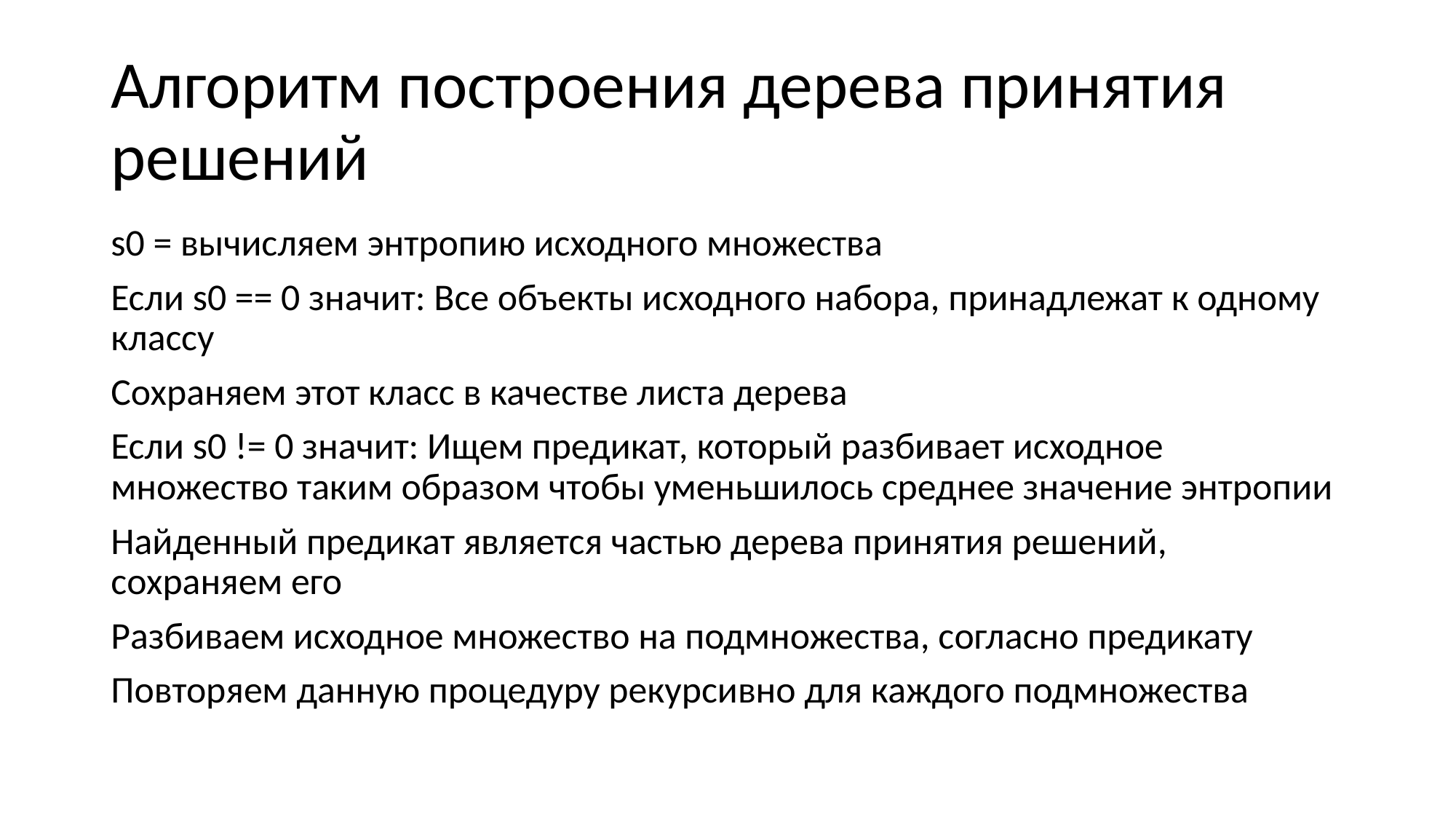

# Алгоритм построения дерева принятия решений
s0 = вычисляем энтропию исходного множества
Если s0 == 0 значит: Все объекты исходного набора, принадлежат к одному классу
Сохраняем этот класс в качестве листа дерева
Если s0 != 0 значит: Ищем предикат, который разбивает исходное множество таким образом чтобы уменьшилось среднее значение энтропии
Найденный предикат является частью дерева принятия решений, сохраняем его
Разбиваем исходное множество на подмножества, согласно предикату
Повторяем данную процедуру рекурсивно для каждого подмножества